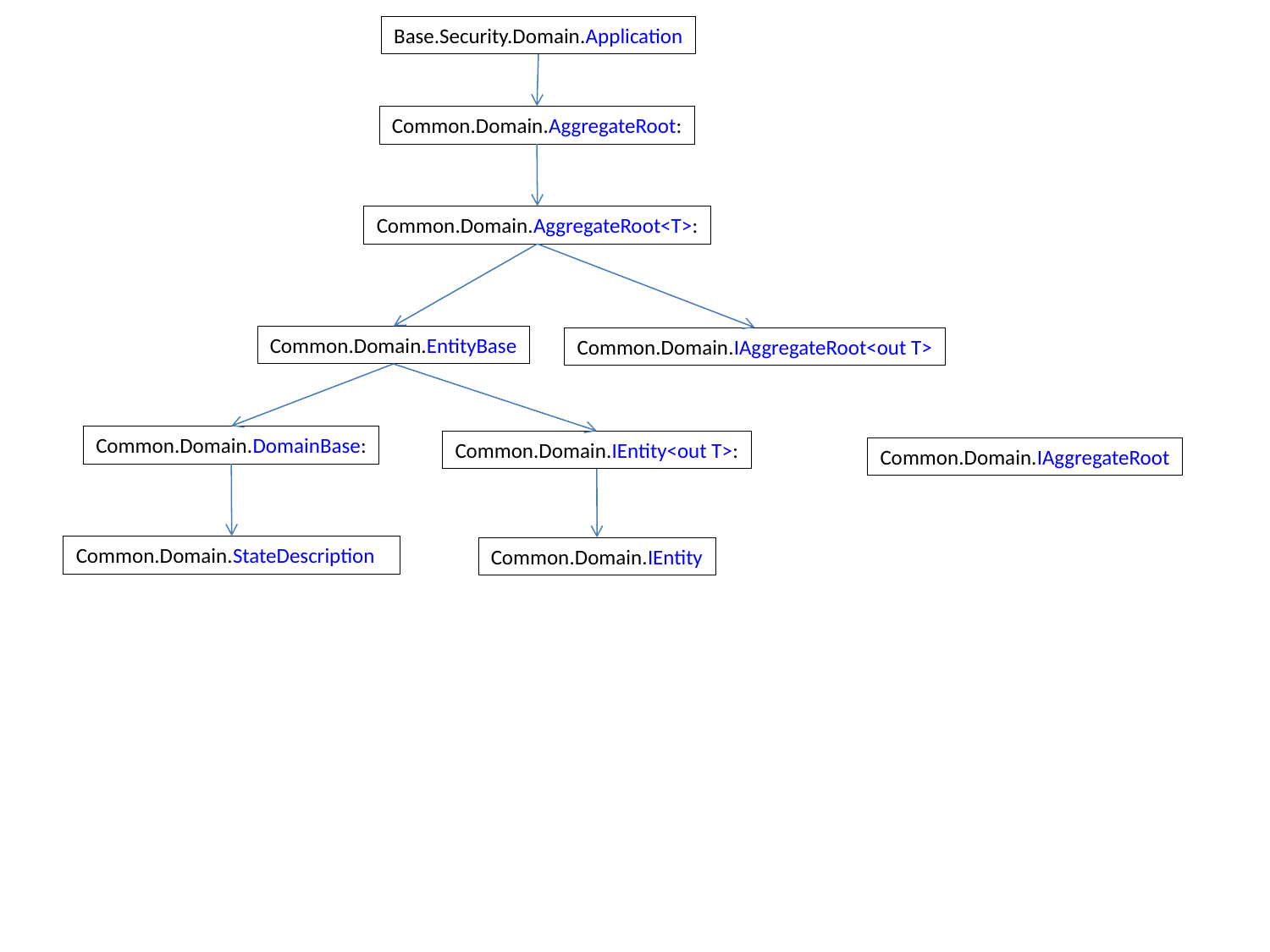

Base.Security.Domain.Application
Common.Domain.AggregateRoot:
Common.Domain.AggregateRoot<T>:
Common.Domain.EntityBase
Common.Domain.IAggregateRoot<out T>
Common.Domain.DomainBase:
Common.Domain.IEntity<out T>:
Common.Domain.IAggregateRoot
Common.Domain.StateDescription
Common.Domain.IEntity